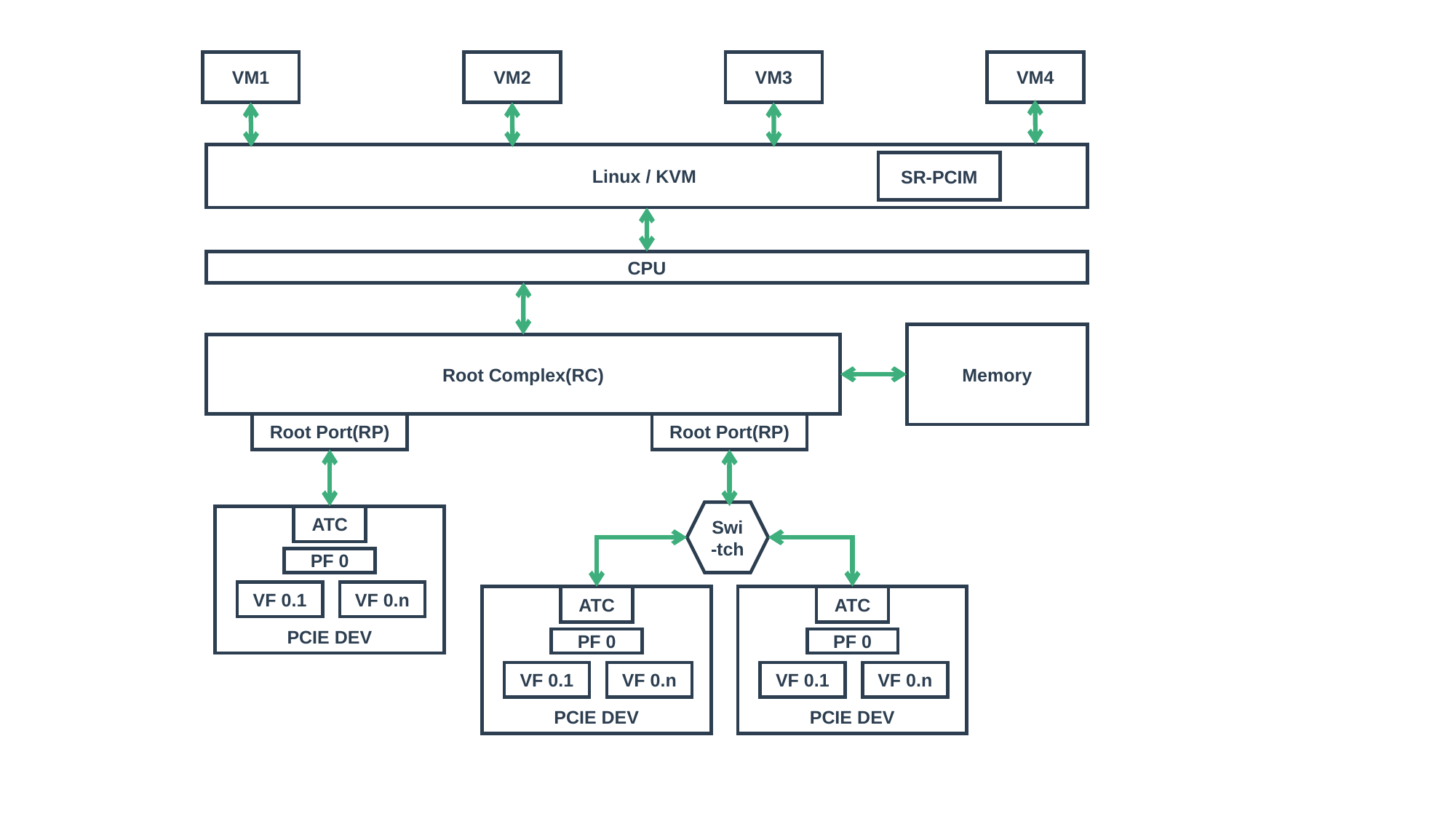

VM1
VM2
VM3
VM4
Linux / KVM
SR-PCIM
CPU
Memory
Root Complex(RC)
Root Port(RP)
Root Port(RP)
Swi-tch

ATC
PF 0
VF 0.1
VF 0.n
PCIE DEV

ATC
PF 0
VF 0.1
VF 0.n
PCIE DEV

ATC
PF 0
VF 0.1
VF 0.n
PCIE DEV